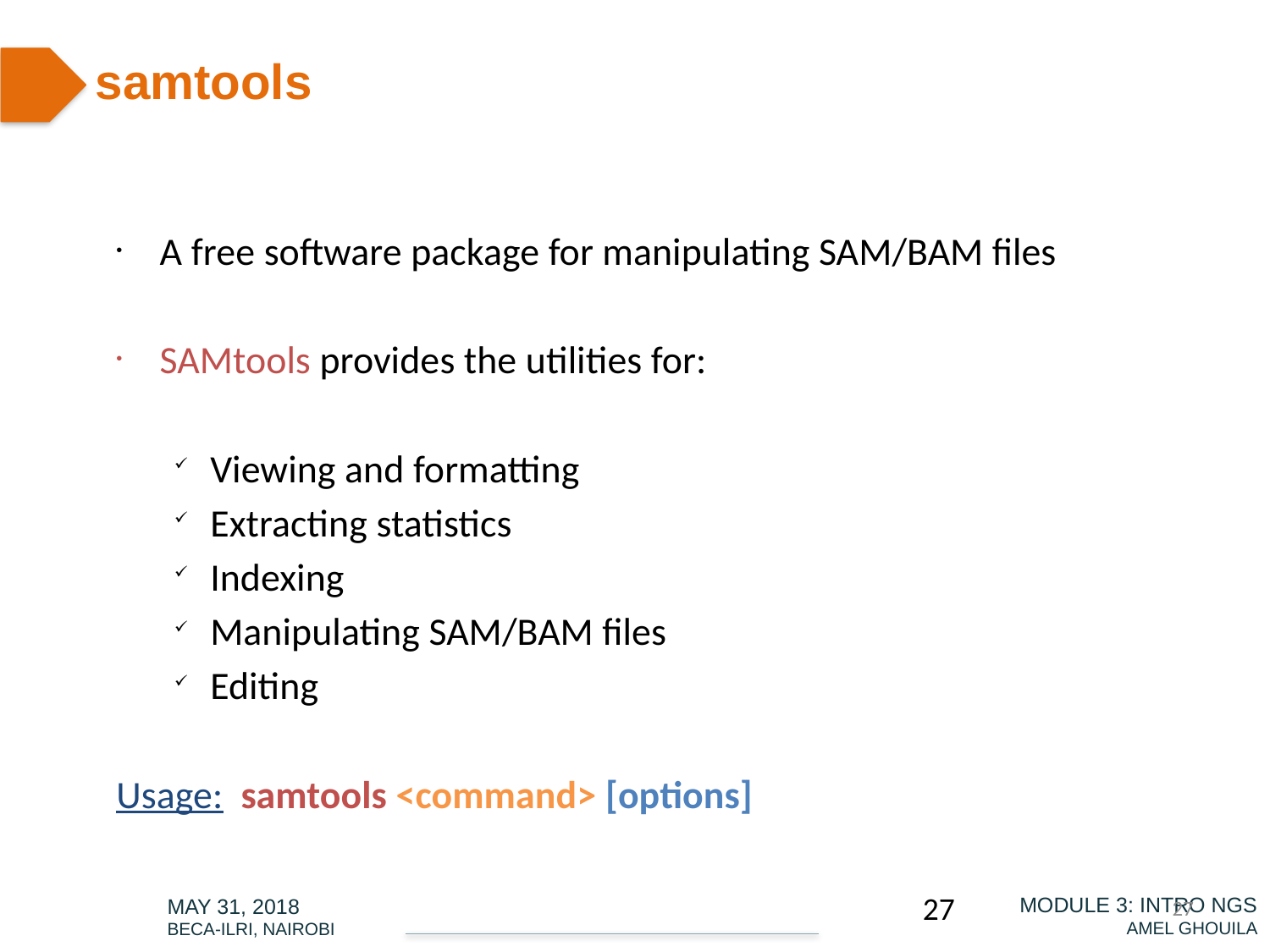

SAMtools
samtools

A free software package for manipulating SAM/BAM files

SAMtools provides the utilities for:

Viewing and formatting
Extracting statistics
Indexing
Manipulating SAM/BAM files
Editing

Usage:  samtools <command> [options]
27
27